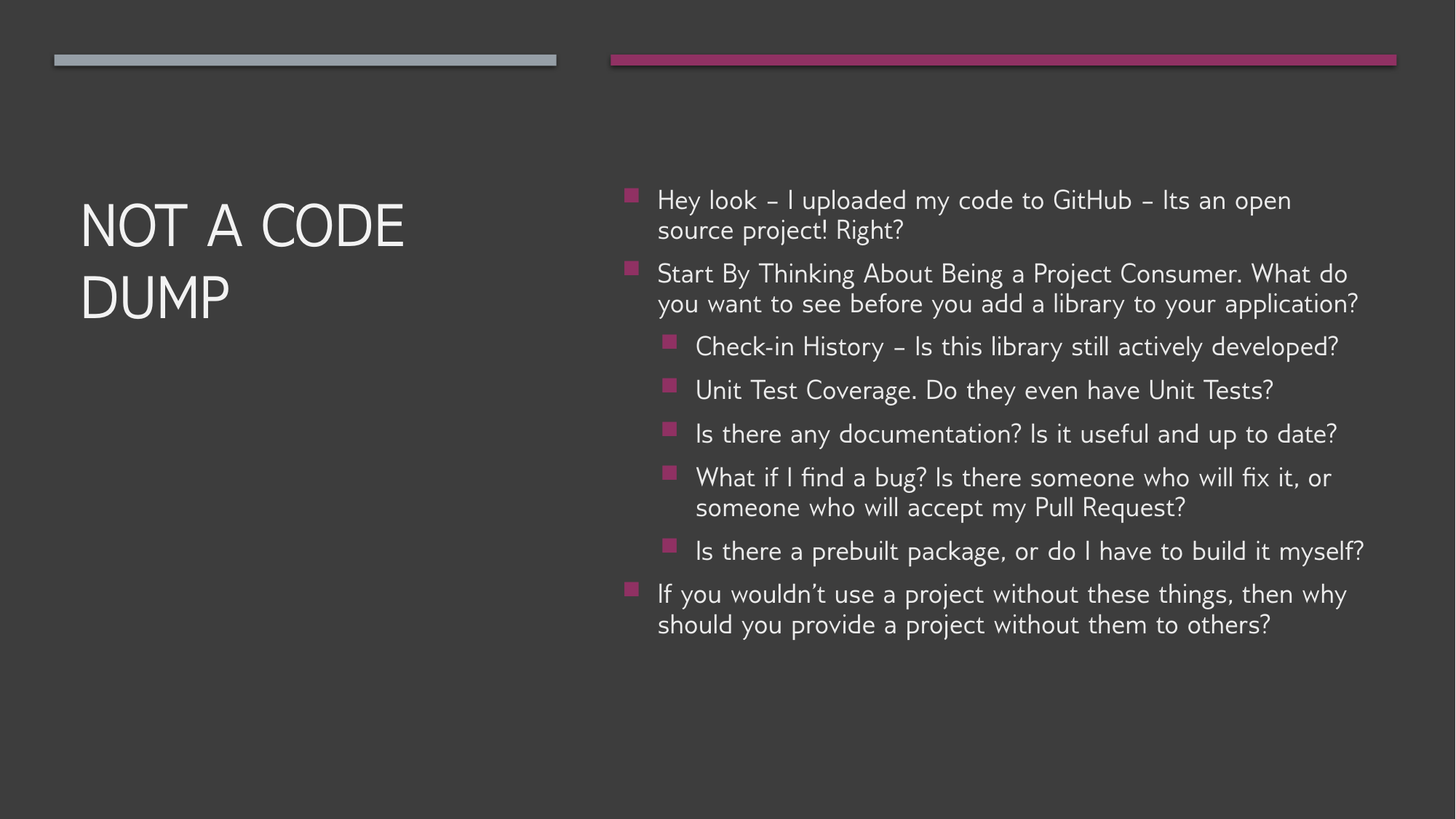

# Not a Code Dump
Hey look – I uploaded my code to GitHub – Its an open source project! Right?
Start By Thinking About Being a Project Consumer. What do you want to see before you add a library to your application?
Check-in History – Is this library still actively developed?
Unit Test Coverage. Do they even have Unit Tests?
Is there any documentation? Is it useful and up to date?
What if I find a bug? Is there someone who will fix it, or someone who will accept my Pull Request?
Is there a prebuilt package, or do I have to build it myself?
If you wouldn’t use a project without these things, then why should you provide a project without them to others?